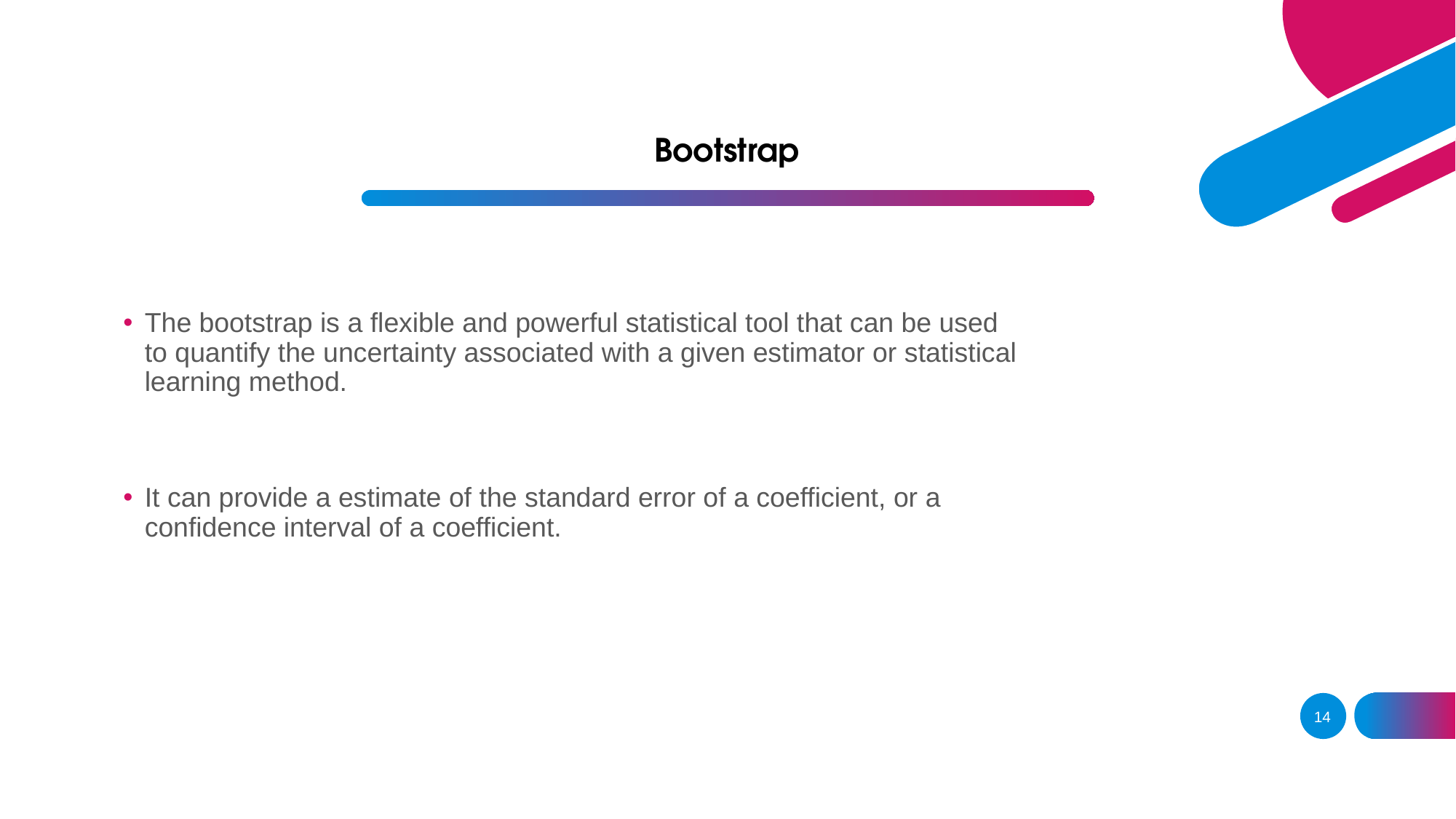

# Bootstrap
The bootstrap is a flexible and powerful statistical tool that can be used to quantify the uncertainty associated with a given estimator or statistical learning method.

It can provide a estimate of the standard error of a coefficient, or a confidence interval of a coefficient.

14